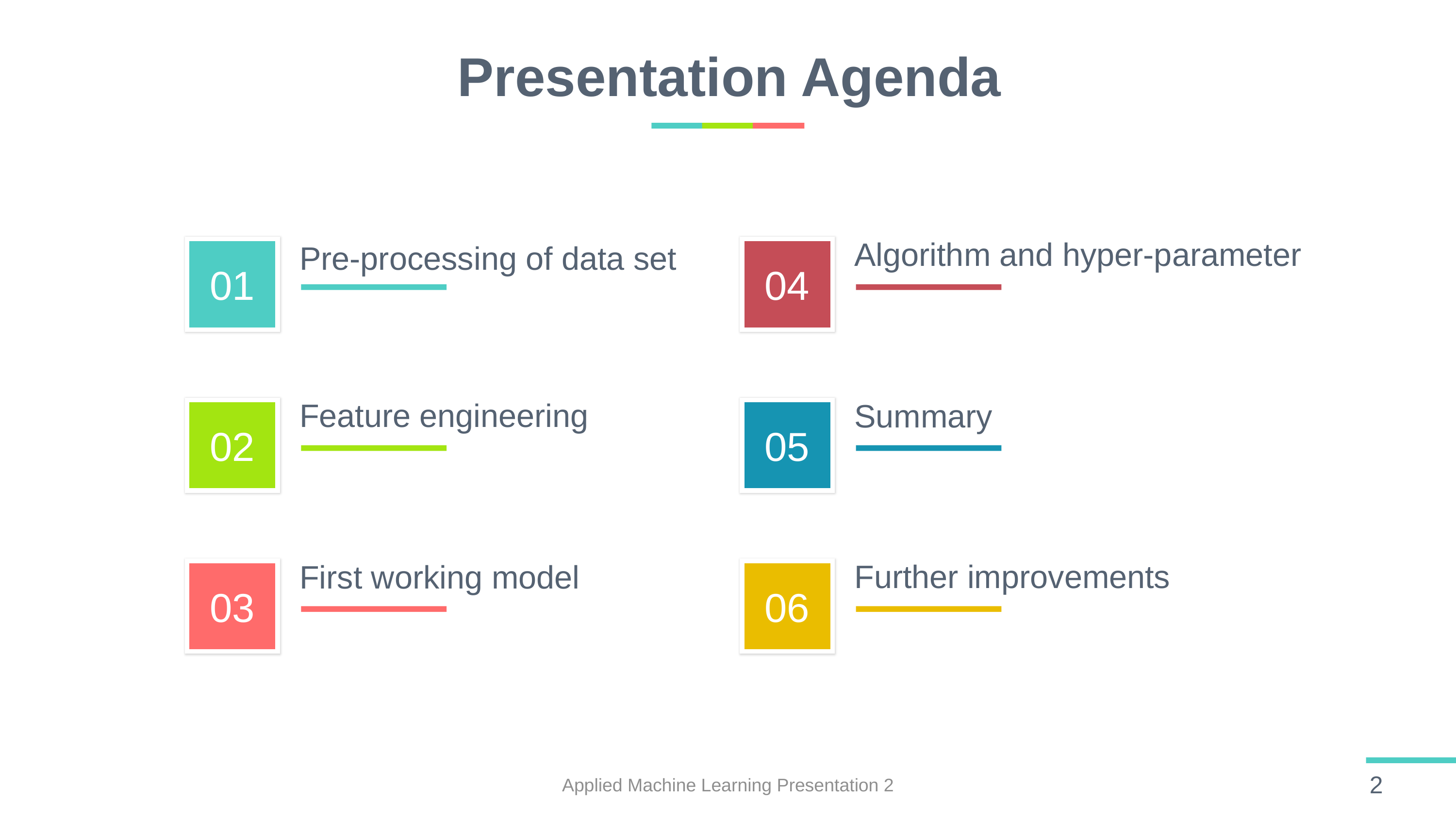

# Presentation Agenda
Pre-processing of data set
Algorithm and hyper-parameter

Feature engineering
Summary
First working model
Further improvements
Applied Machine Learning Presentation 2
2